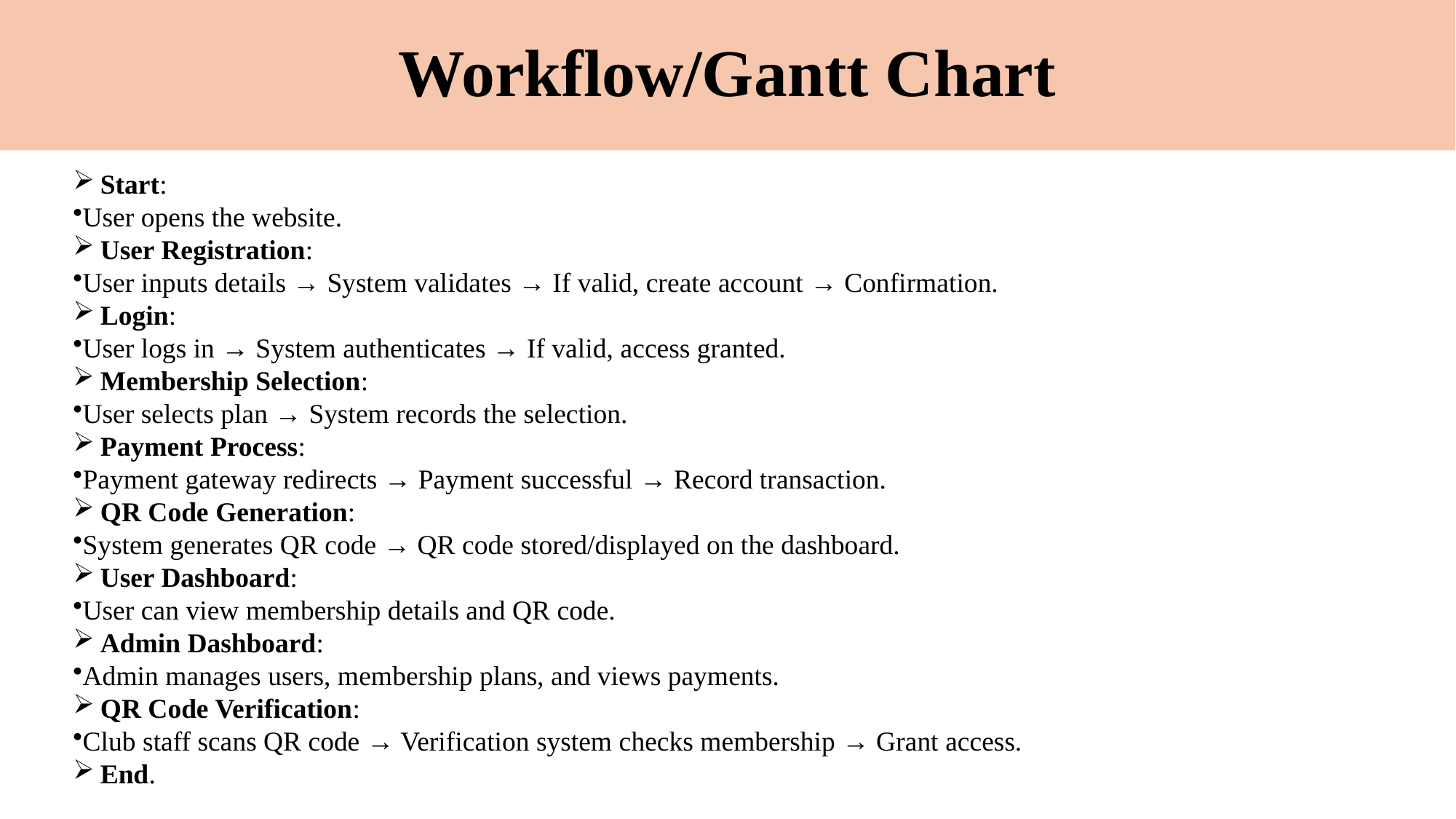

# Workflow/Gantt Chart
Start:
User opens the website.
User Registration:
User inputs details → System validates → If valid, create account → Confirmation.
Login:
User logs in → System authenticates → If valid, access granted.
Membership Selection:
User selects plan → System records the selection.
Payment Process:
Payment gateway redirects → Payment successful → Record transaction.
QR Code Generation:
System generates QR code → QR code stored/displayed on the dashboard.
User Dashboard:
User can view membership details and QR code.
Admin Dashboard:
Admin manages users, membership plans, and views payments.
QR Code Verification:
Club staff scans QR code → Verification system checks membership → Grant access.
End.